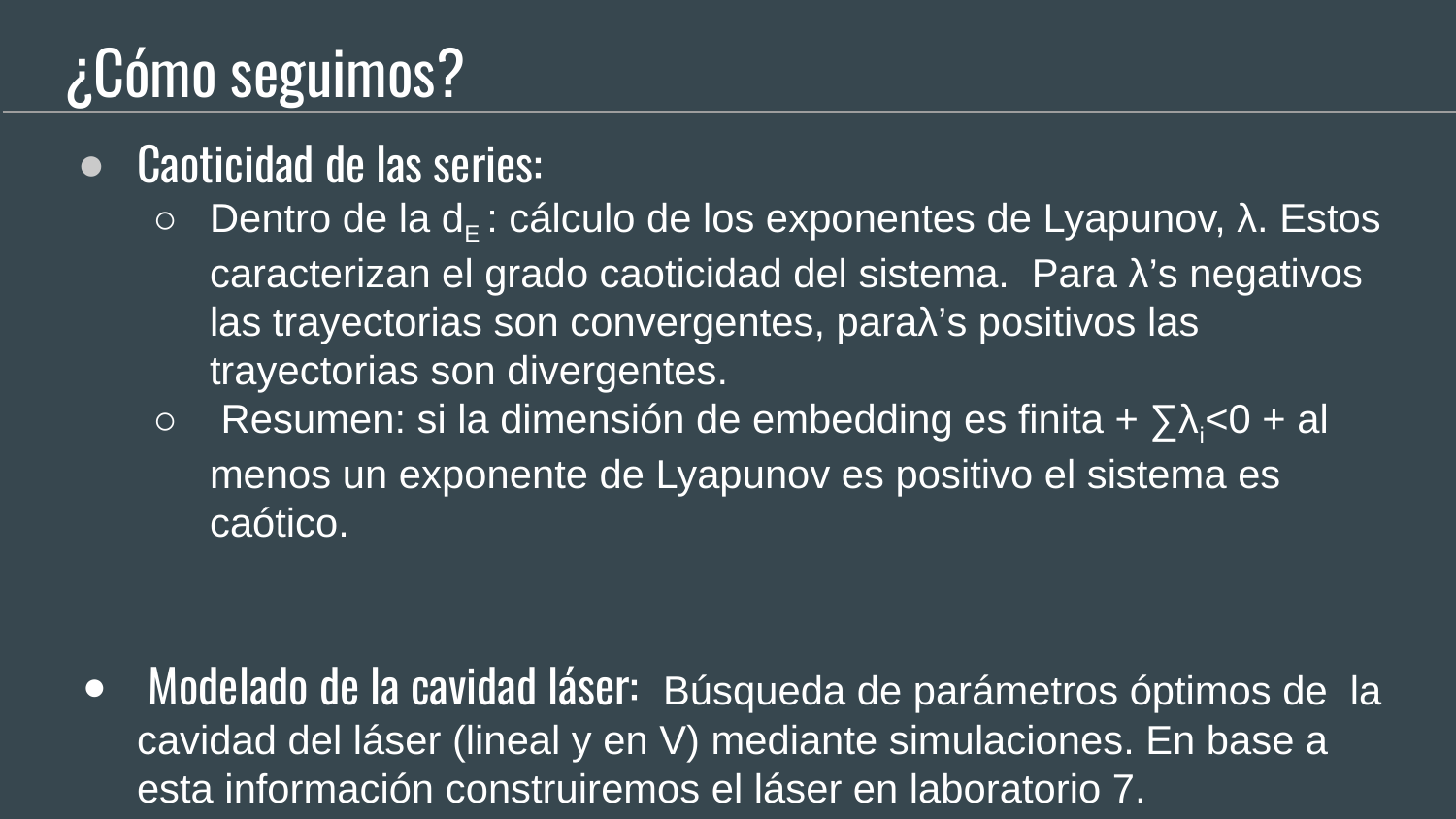

# ¿Cómo seguimos?
Caoticidad de las series:
Dentro de la dE : cálculo de los exponentes de Lyapunov, λ. Estos caracterizan el grado caoticidad del sistema.  Para λ’s negativos las trayectorias son convergentes, paraλ’s positivos las trayectorias son divergentes.
 Resumen: si la dimensión de embedding es finita + ∑λi<0 + al menos un exponente de Lyapunov es positivo el sistema es caótico.

 Modelado de la cavidad láser:  Búsqueda de parámetros óptimos de  la cavidad del láser (lineal y en V) mediante simulaciones. En base a esta información construiremos el láser en laboratorio 7.